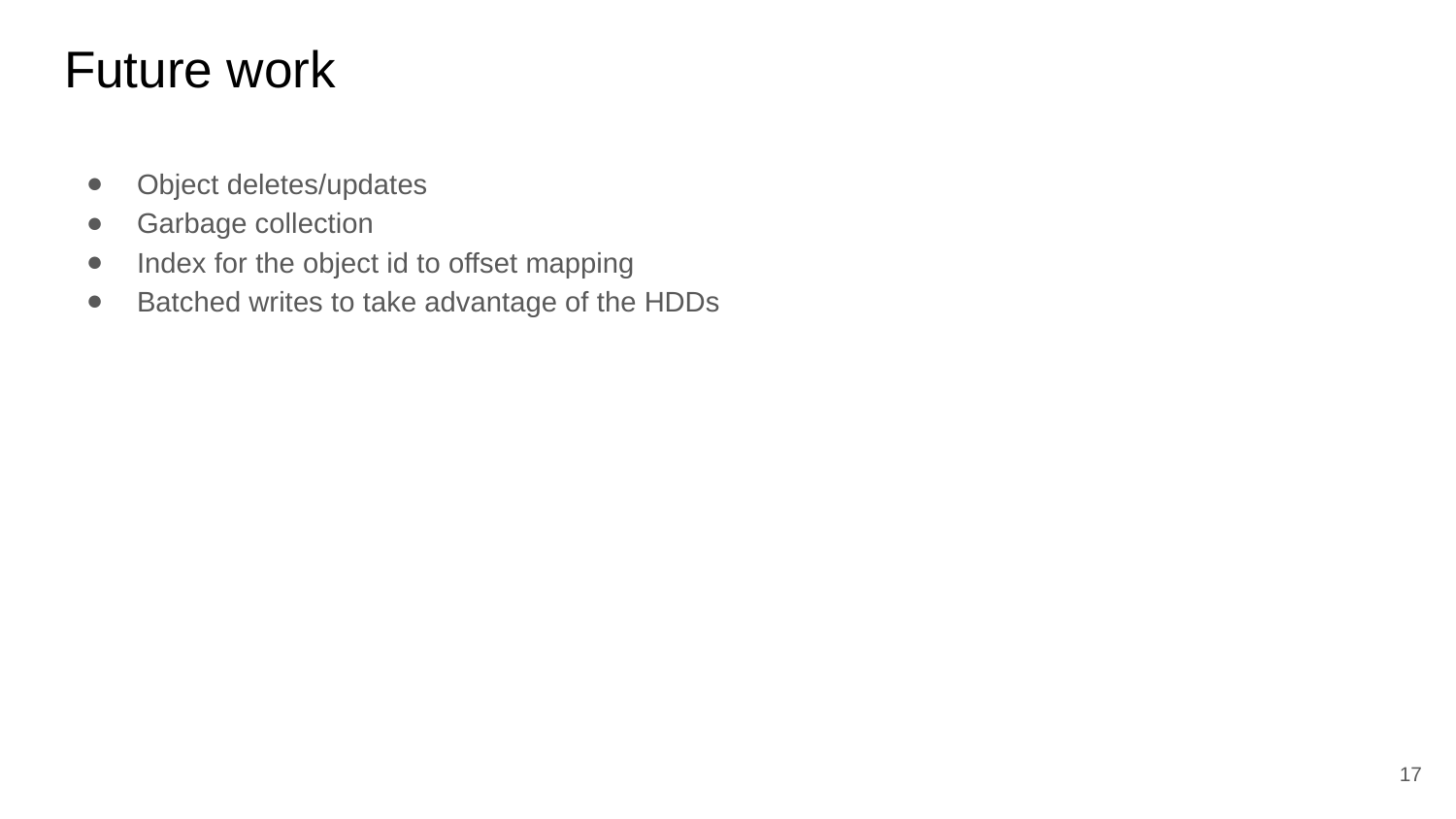

# Future work
Object deletes/updates
Garbage collection
Index for the object id to offset mapping
Batched writes to take advantage of the HDDs
17